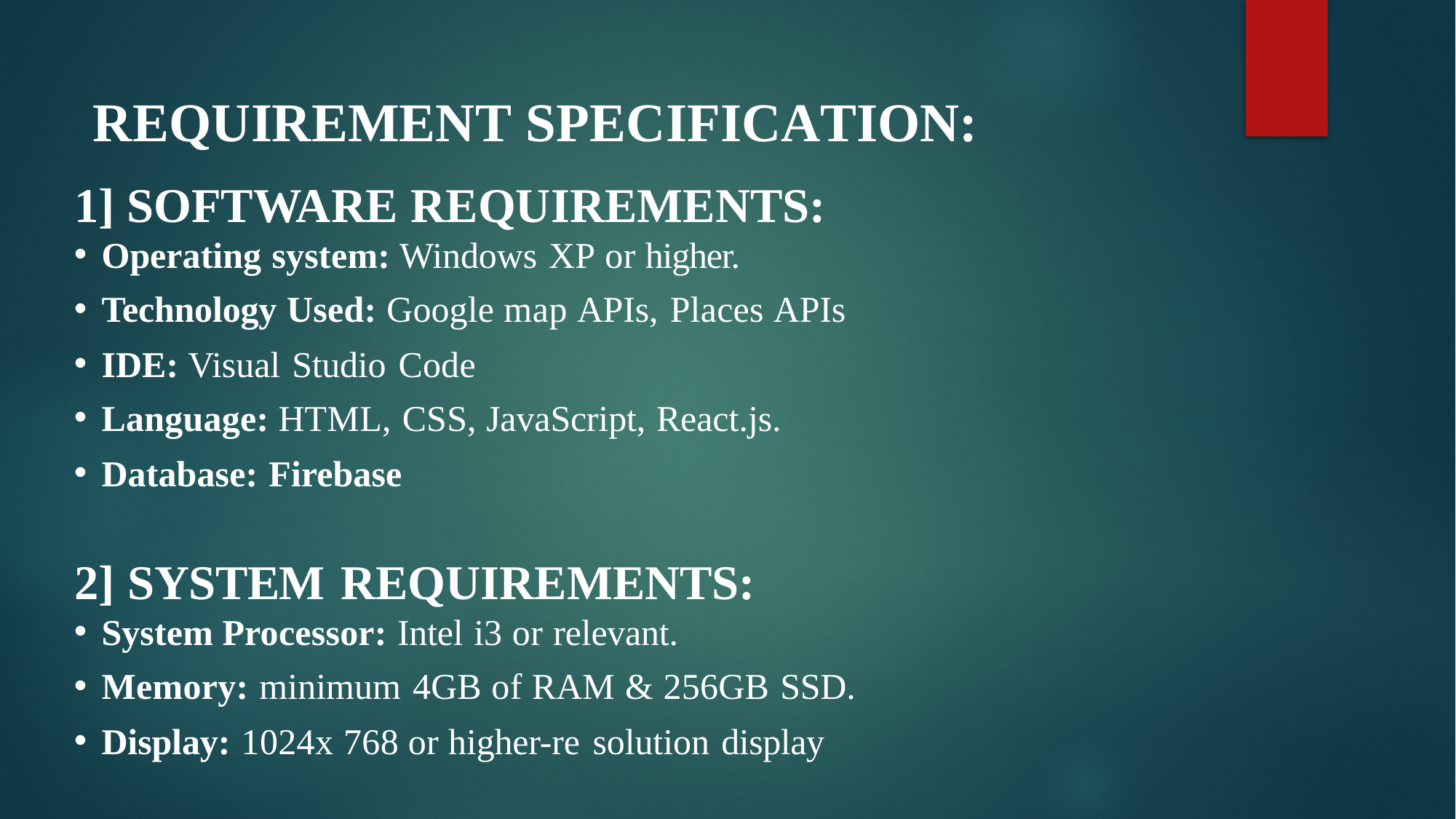

REQUIREMENT SPECIFICATION:
1] SOFTWARE REQUIREMENTS:
Operating system: Windows XP or higher.
Technology Used: Google map APIs, Places APIs
IDE: Visual Studio Code
Language: HTML, CSS, JavaScript, React.js.
Database: Firebase

2] SYSTEM REQUIREMENTS:
System Processor: Intel i3 or relevant.
Memory: minimum 4GB of RAM & 256GB SSD.
Display: 1024x 768 or higher-re solution display